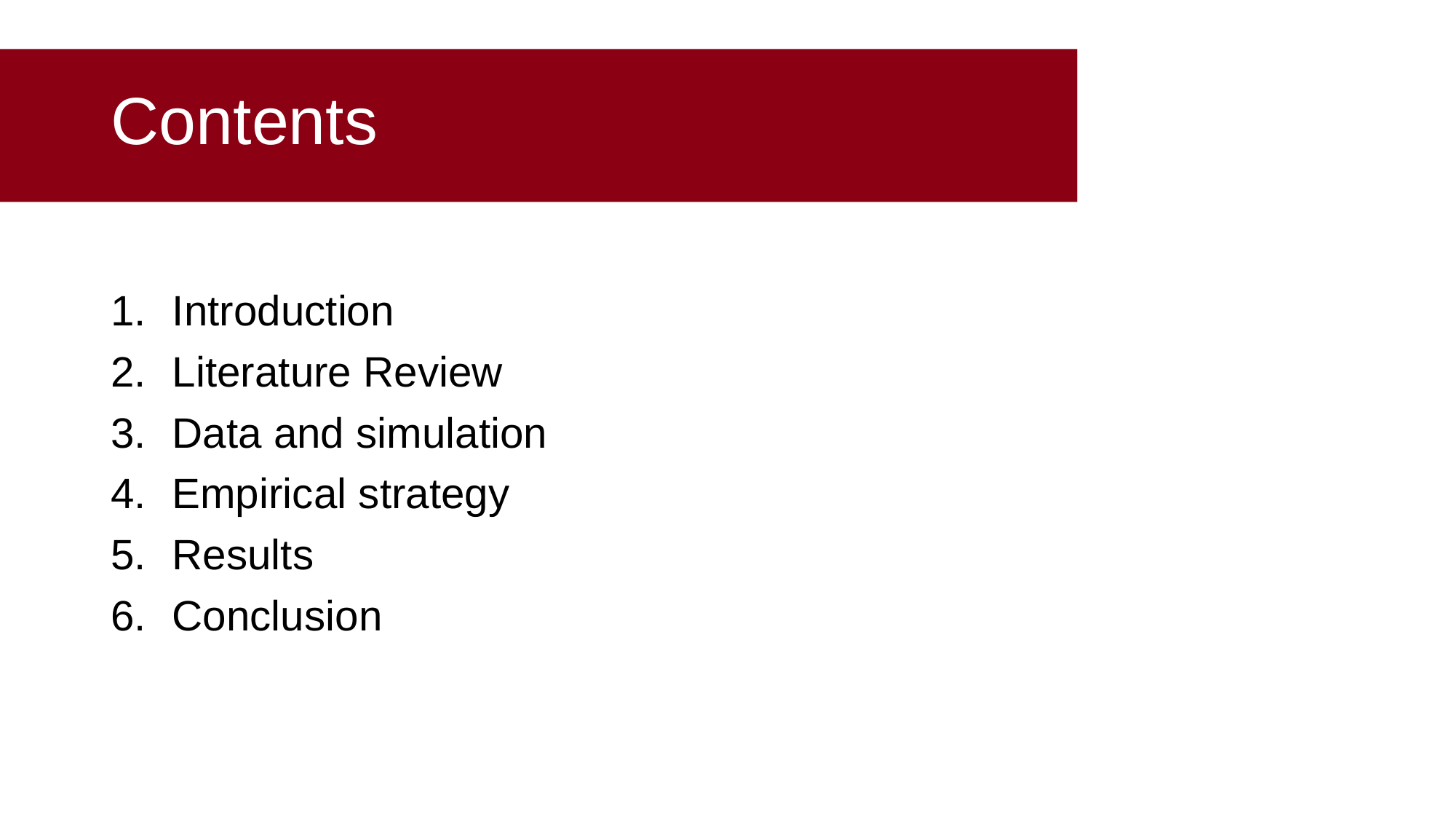

# Contents

Introduction
Literature Review
Data and simulation
Empirical strategy
Results
Conclusion